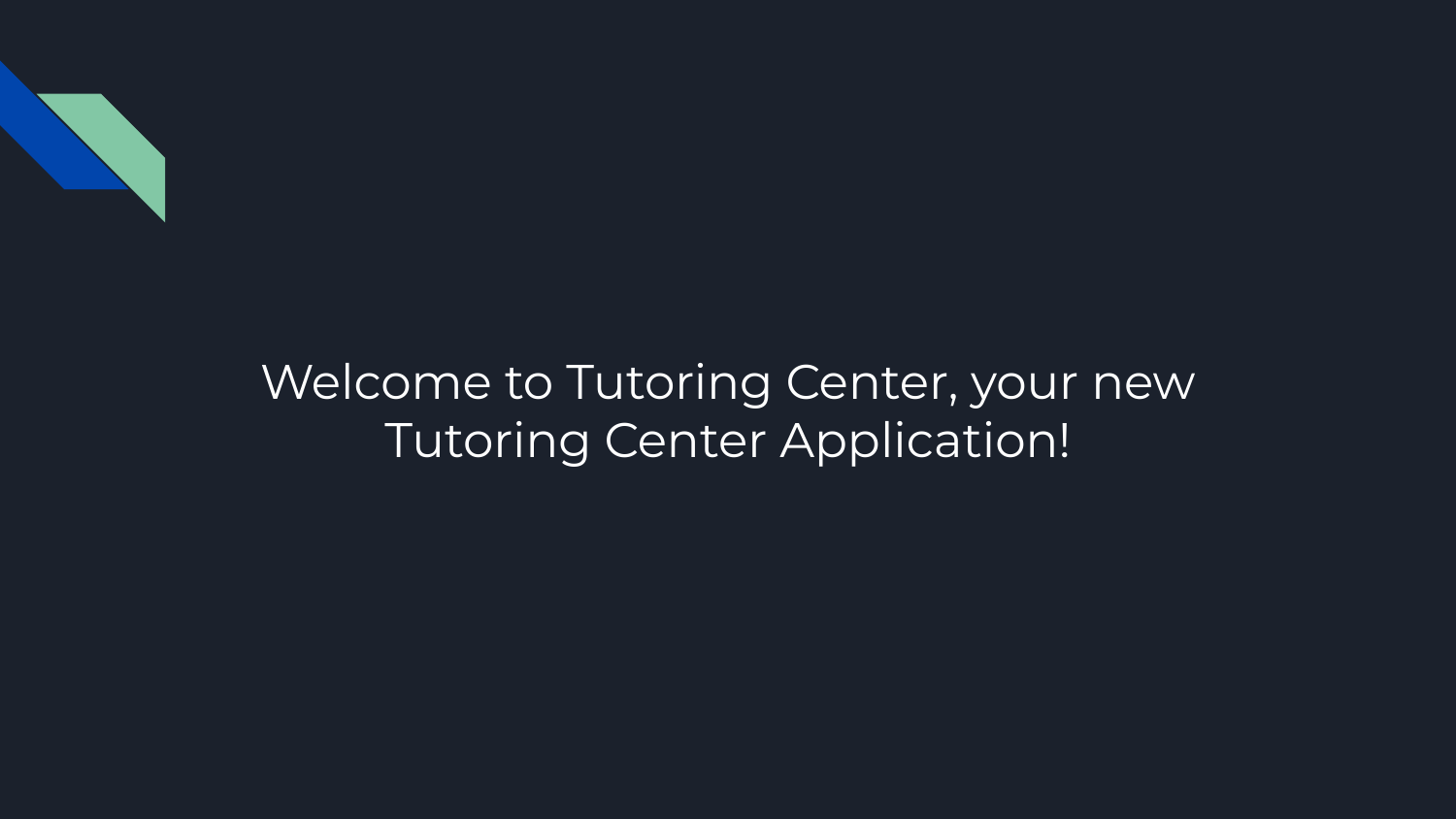

# Welcome to Tutoring Center, your new Tutoring Center Application!